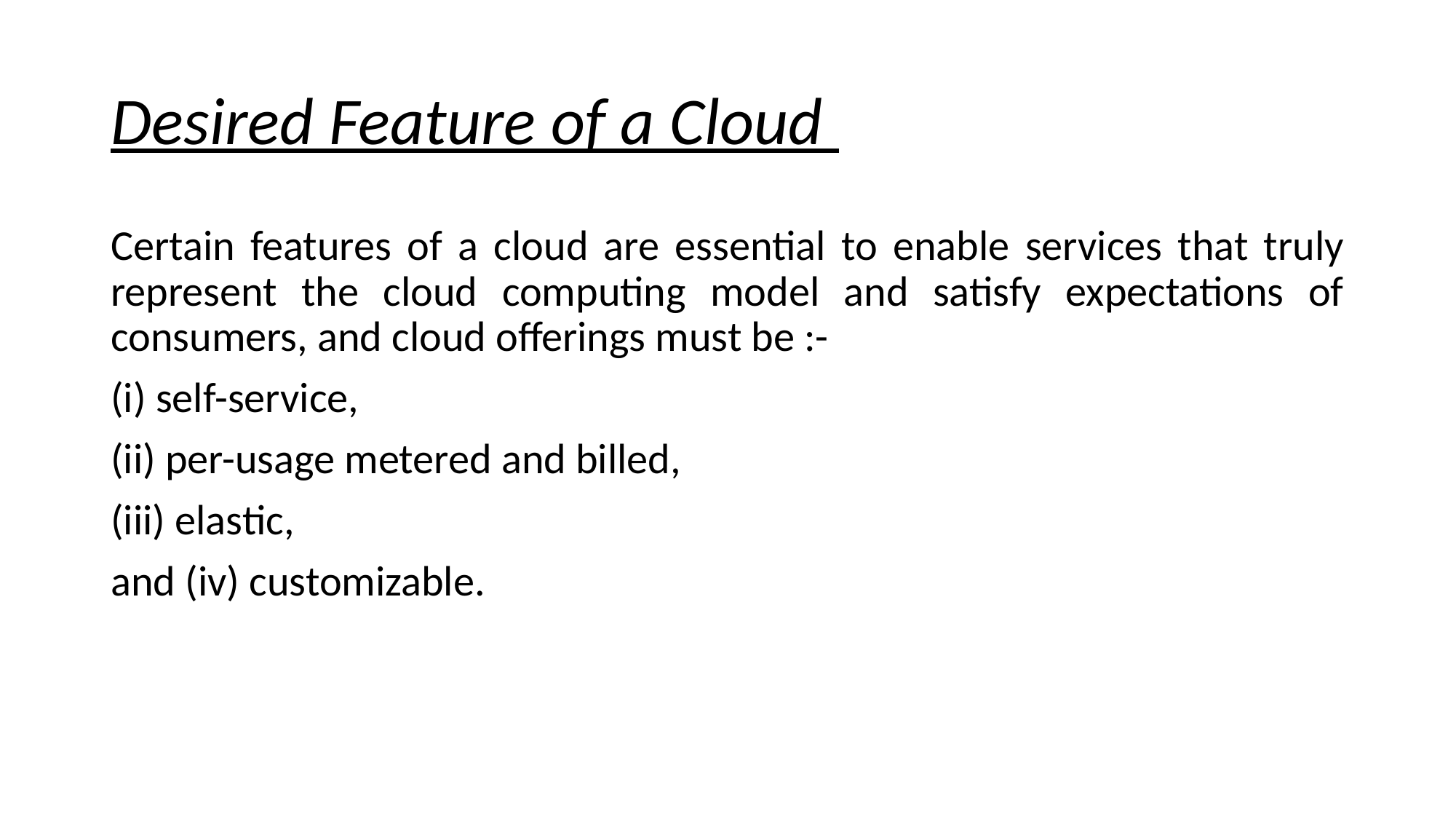

Desired Feature of a Cloud
Certain features of a cloud are essential to enable services that truly represent the cloud computing model and satisfy expectations of consumers, and cloud offerings must be :-
(i) self-service,
(ii) per-usage metered and billed,
(iii) elastic,
and (iv) customizable.